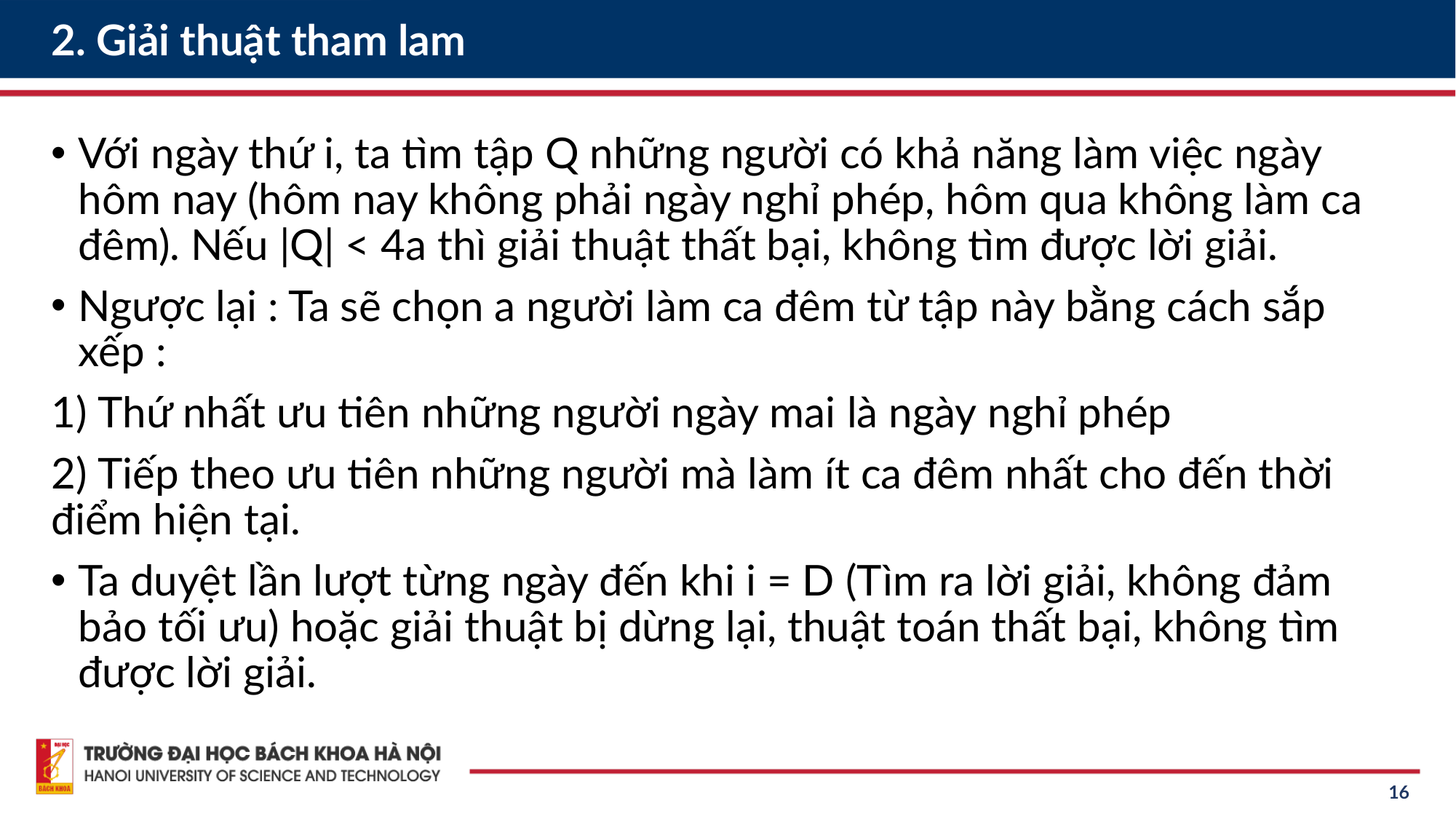

# 2. Giải thuật tham lam
Với ngày thứ i, ta tìm tập Q những người có khả năng làm việc ngày hôm nay (hôm nay không phải ngày nghỉ phép, hôm qua không làm ca đêm). Nếu |Q| < 4a thì giải thuật thất bại, không tìm được lời giải.
Ngược lại : Ta sẽ chọn a người làm ca đêm từ tập này bằng cách sắp xếp :
1) Thứ nhất ưu tiên những người ngày mai là ngày nghỉ phép
2) Tiếp theo ưu tiên những người mà làm ít ca đêm nhất cho đến thời điểm hiện tại.
Ta duyệt lần lượt từng ngày đến khi i = D (Tìm ra lời giải, không đảm bảo tối ưu) hoặc giải thuật bị dừng lại, thuật toán thất bại, không tìm được lời giải.

16